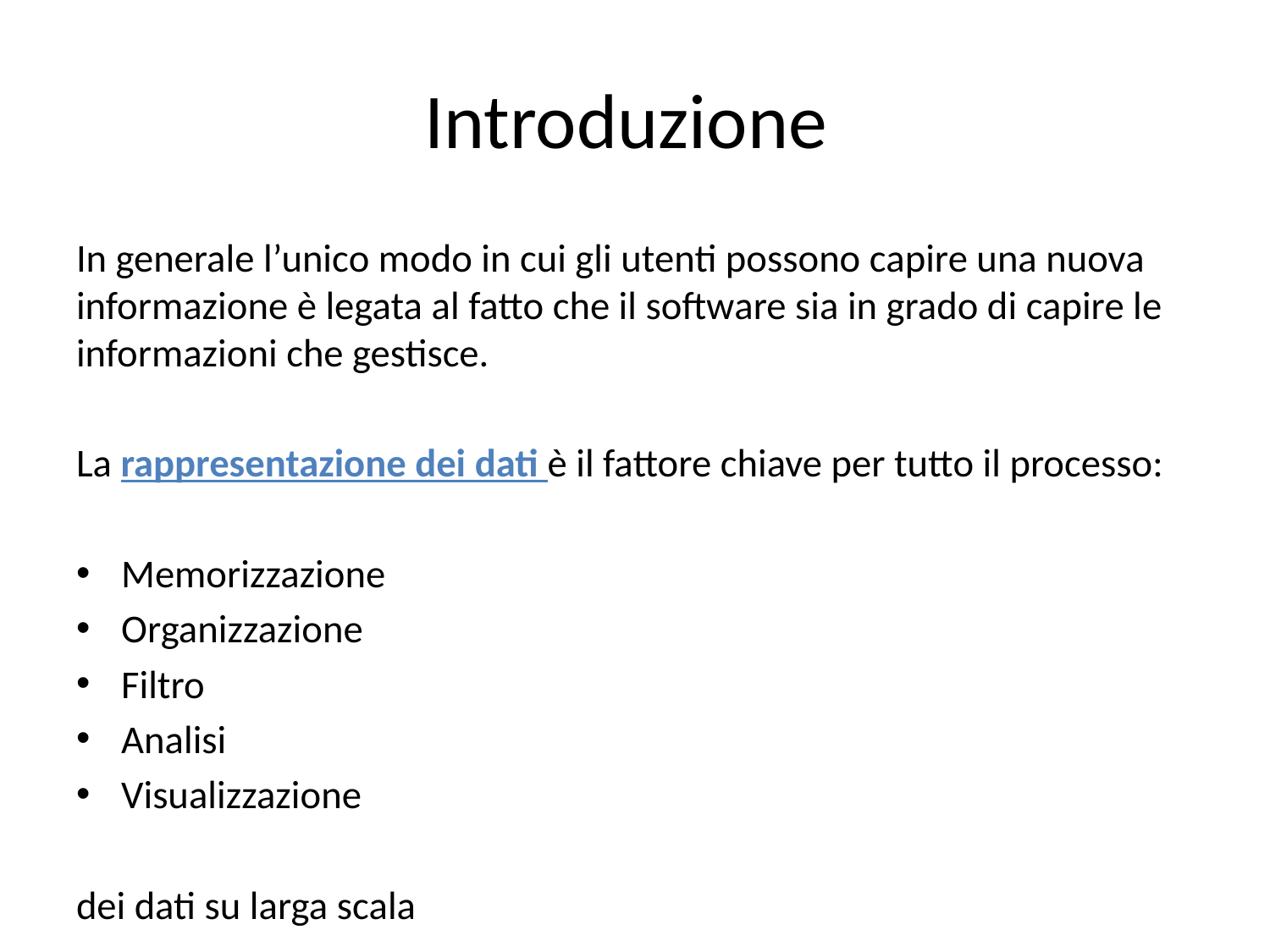

# Introduzione
In generale l’unico modo in cui gli utenti possono capire una nuova informazione è legata al fatto che il software sia in grado di capire le informazioni che gestisce.

La rappresentazione dei dati è il fattore chiave per tutto il processo:

Memorizzazione
Organizzazione
Filtro
Analisi
Visualizzazione

dei dati su larga scala